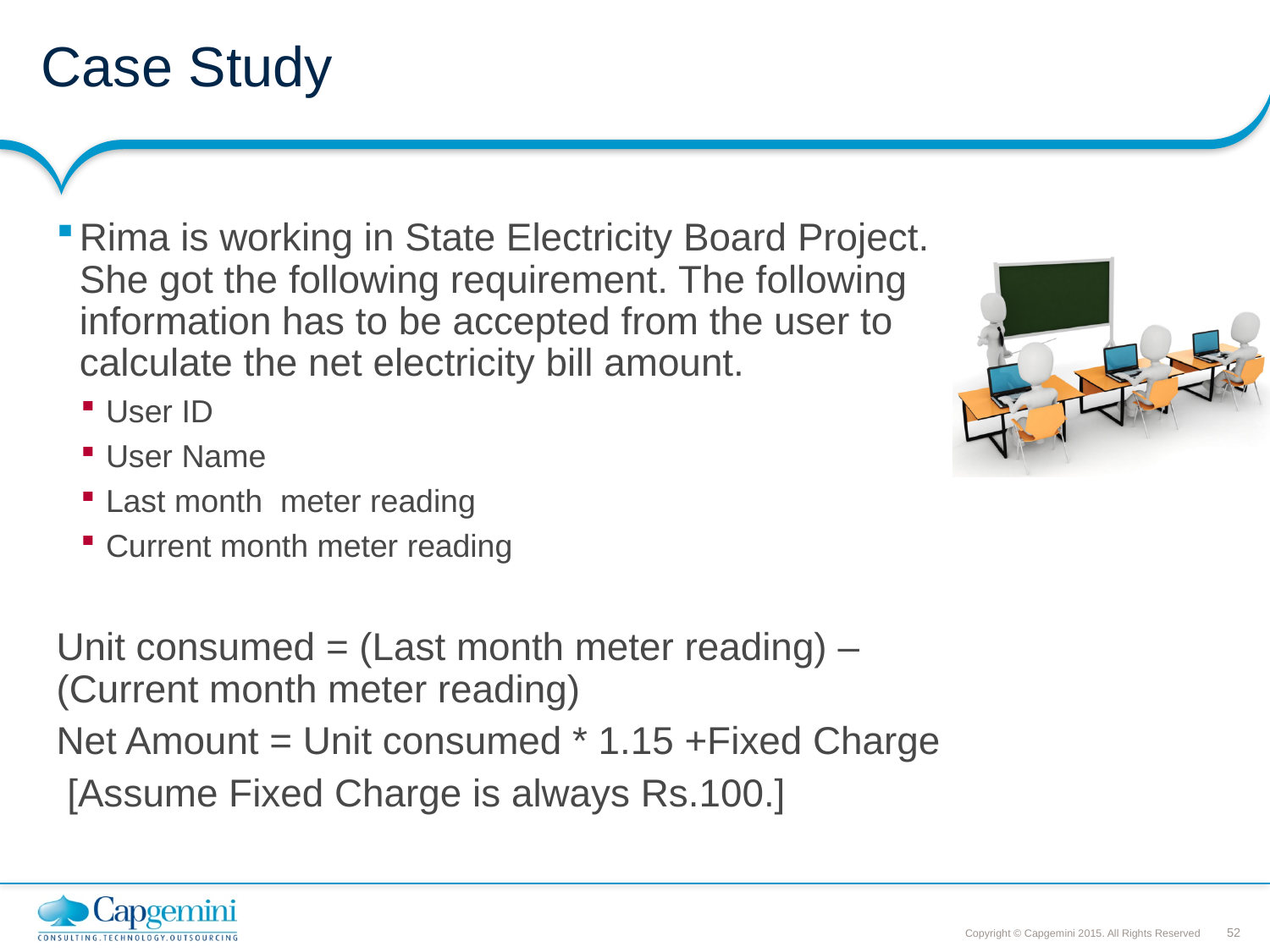

# Case Study
Rima is working in State Electricity Board Project. She got the following requirement. The following information has to be accepted from the user to calculate the net electricity bill amount.
User ID
User Name
Last month  meter reading
Current month meter reading

Unit consumed = (Last month meter reading) – (Current month meter reading)
Net Amount = Unit consumed * 1.15 +Fixed Charge
 [Assume Fixed Charge is always Rs.100.]